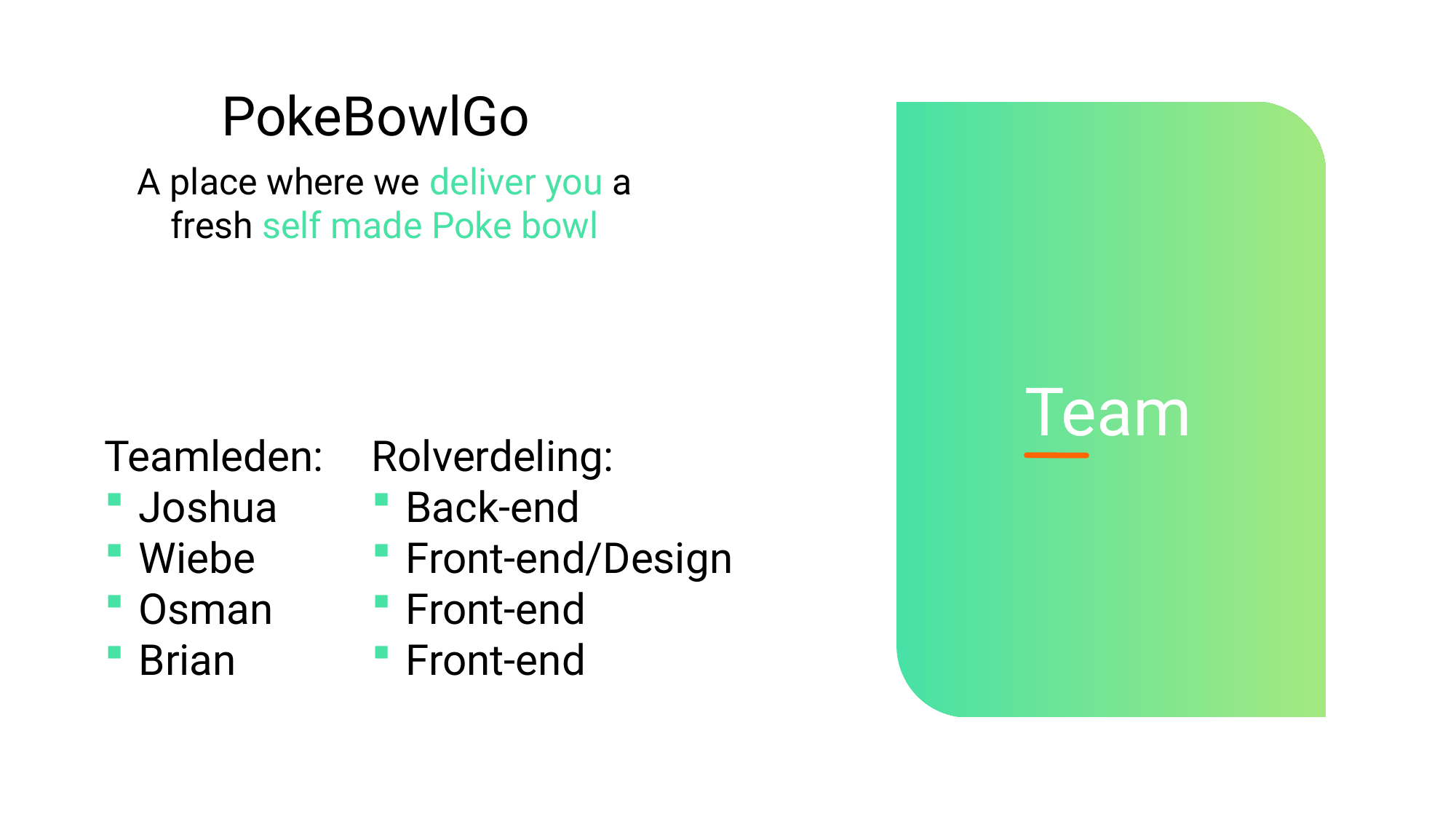

PokeBowlGo

A place where we deliver you a fresh self made Poke bowl
Team
Rolverdeling:
Back-end
Front-end/Design
Front-end
Front-end
Teamleden:
Joshua
Wiebe
Osman
Brian